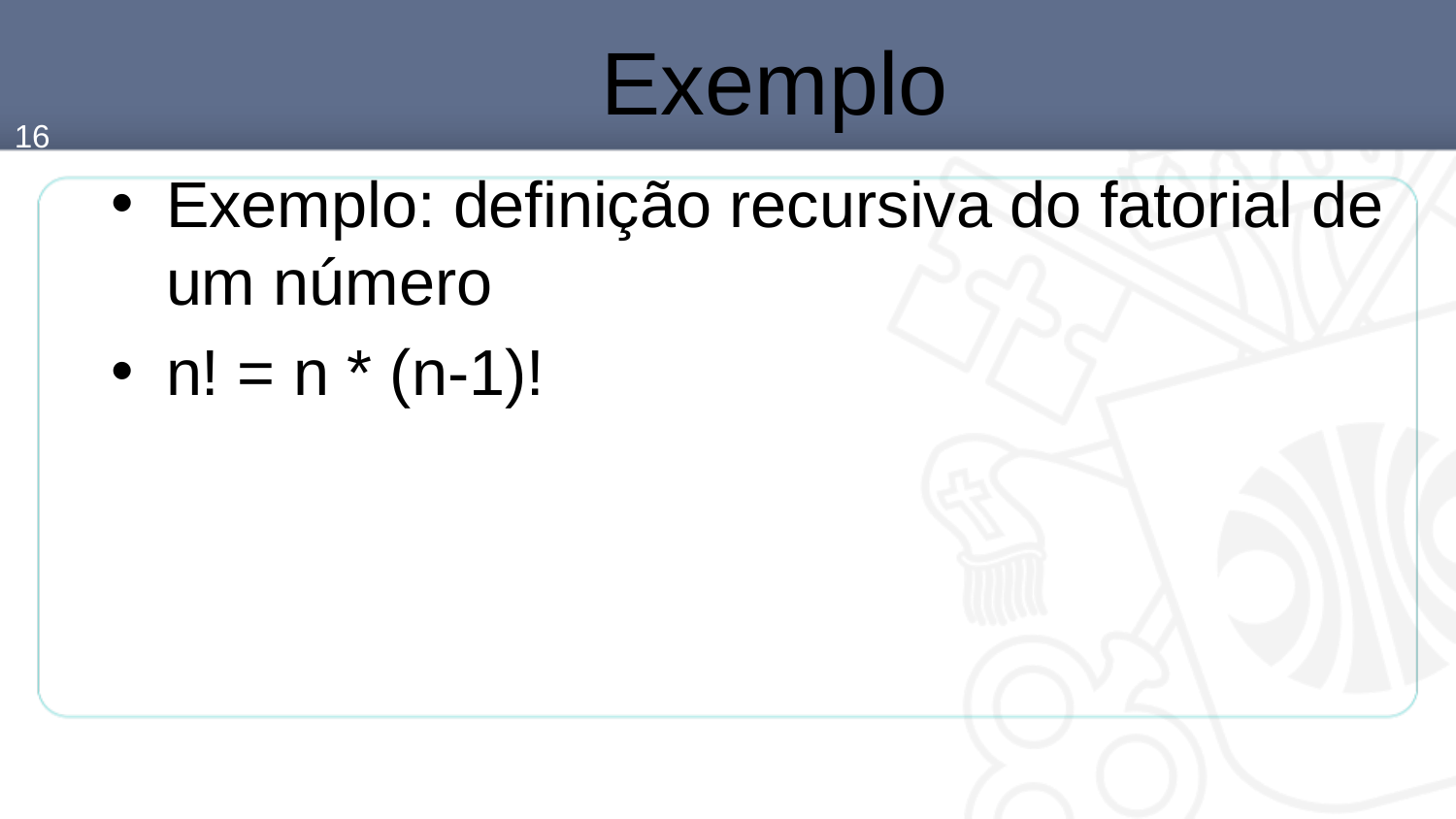

# Exemplo
16
Exemplo: definição recursiva do fatorial de um número
n! = n * (n-1)!